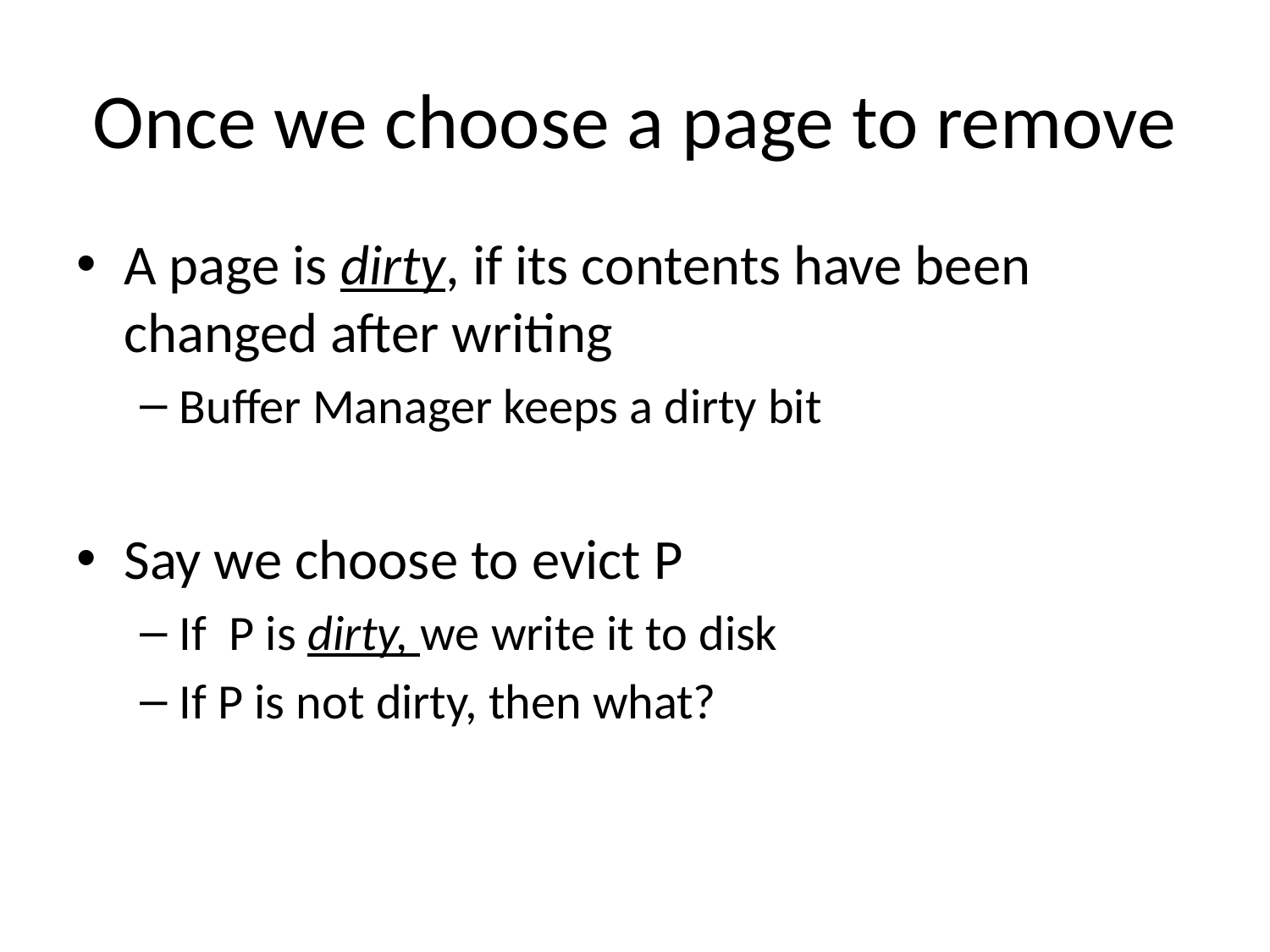

# Once we choose a page to remove
A page is dirty, if its contents have been changed after writing
Buffer Manager keeps a dirty bit

Say we choose to evict P
If  P is dirty, we write it to disk
If P is not dirty, then what?